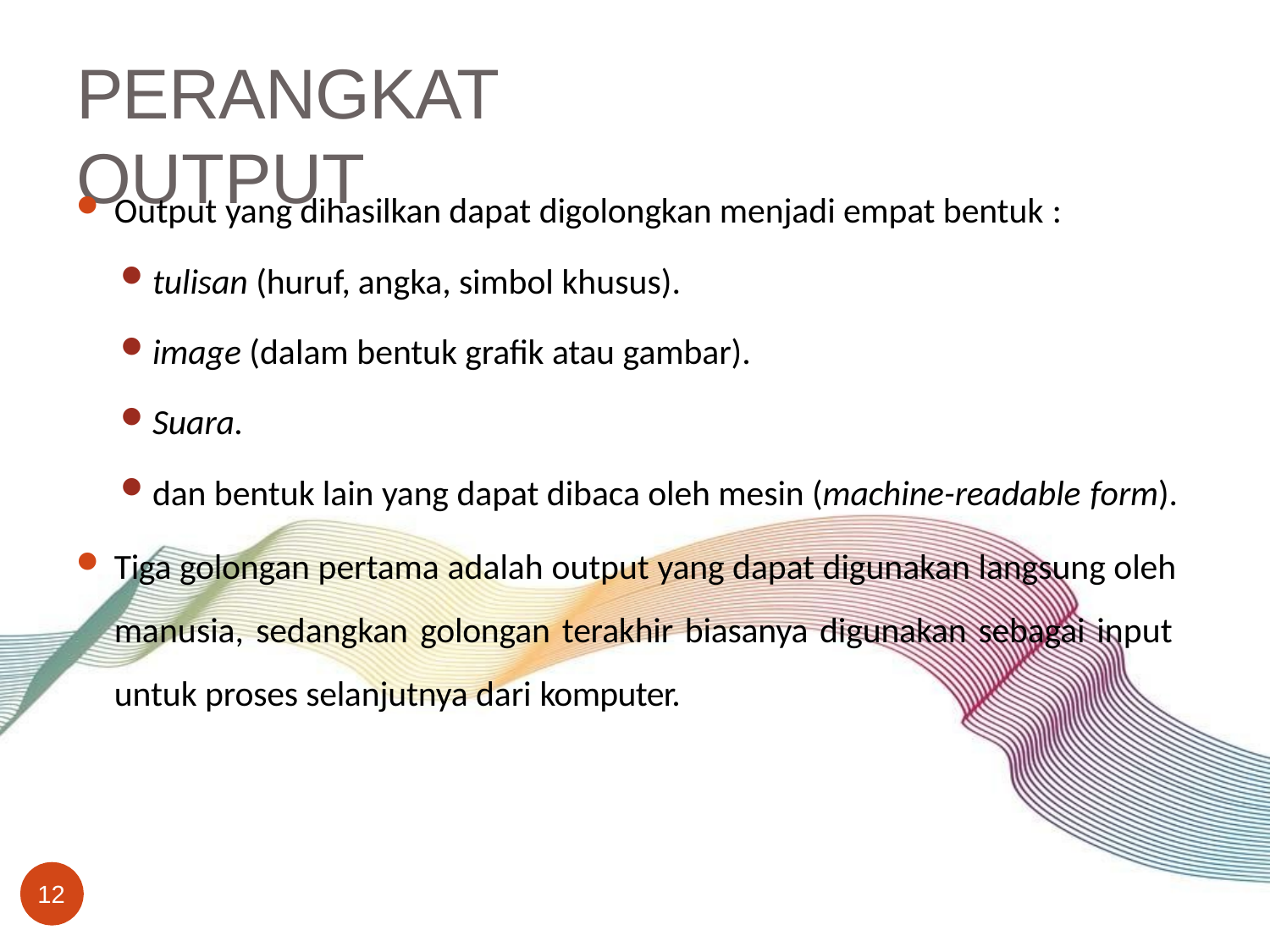

# PERANGKAT OUTPUT
Output yang dihasilkan dapat digolongkan menjadi empat bentuk :
tulisan (huruf, angka, simbol khusus).
image (dalam bentuk grafik atau gambar).
Suara.
dan bentuk lain yang dapat dibaca oleh mesin (machine-readable form).
Tiga golongan pertama adalah output yang dapat digunakan langsung oleh  manusia, sedangkan golongan terakhir biasanya digunakan sebagai input  untuk proses selanjutnya dari komputer.

12